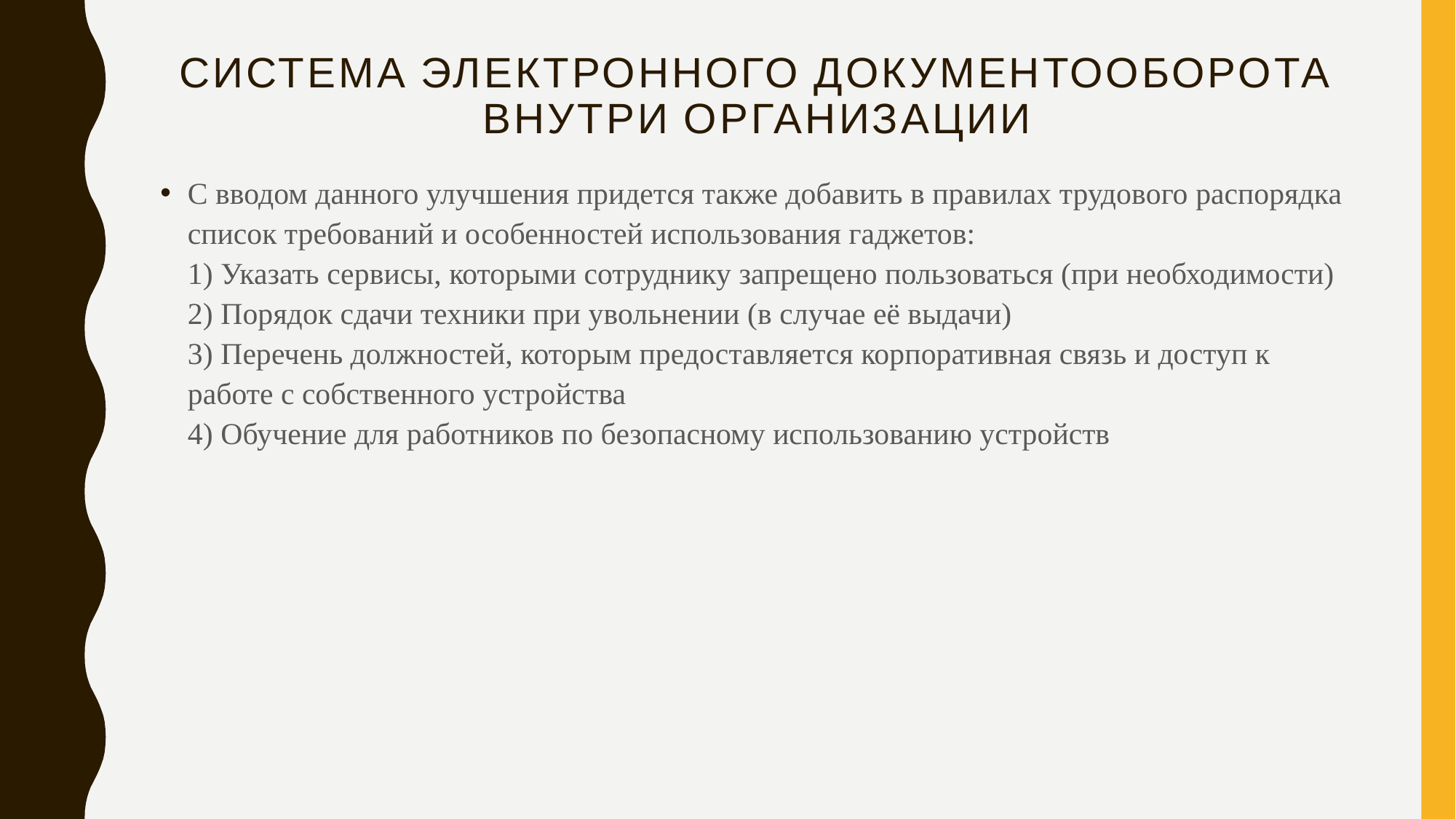

# Система электронного документооборота внутри организации
С вводом данного улучшения придется также добавить в правилах трудового распорядка список требований и особенностей использования гаджетов:
1) Указать сервисы, которыми сотруднику запрещено пользоваться (при необходимости)
2) Порядок сдачи техники при увольнении (в случае её выдачи)
3) Перечень должностей, которым предоставляется корпоративная связь и доступ к работе с собственного устройства
4) Обучение для работников по безопасному использованию устройств